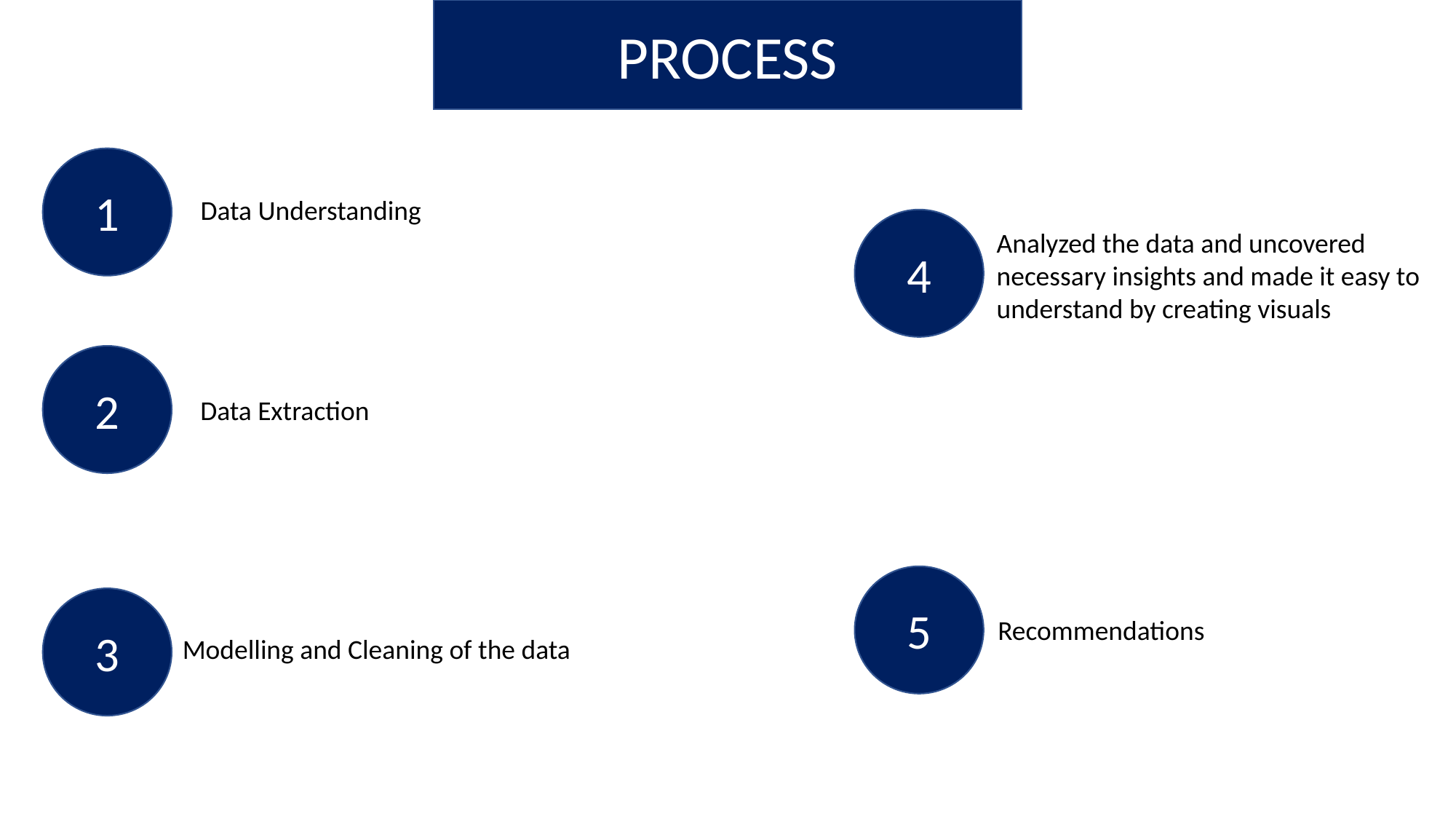

PROCESS

1
Data Understanding
4
Analyzed the data and uncovered necessary insights and made it easy to understand by creating visuals
2
Data Extraction
5
3
Recommendations
Modelling and Cleaning of the data